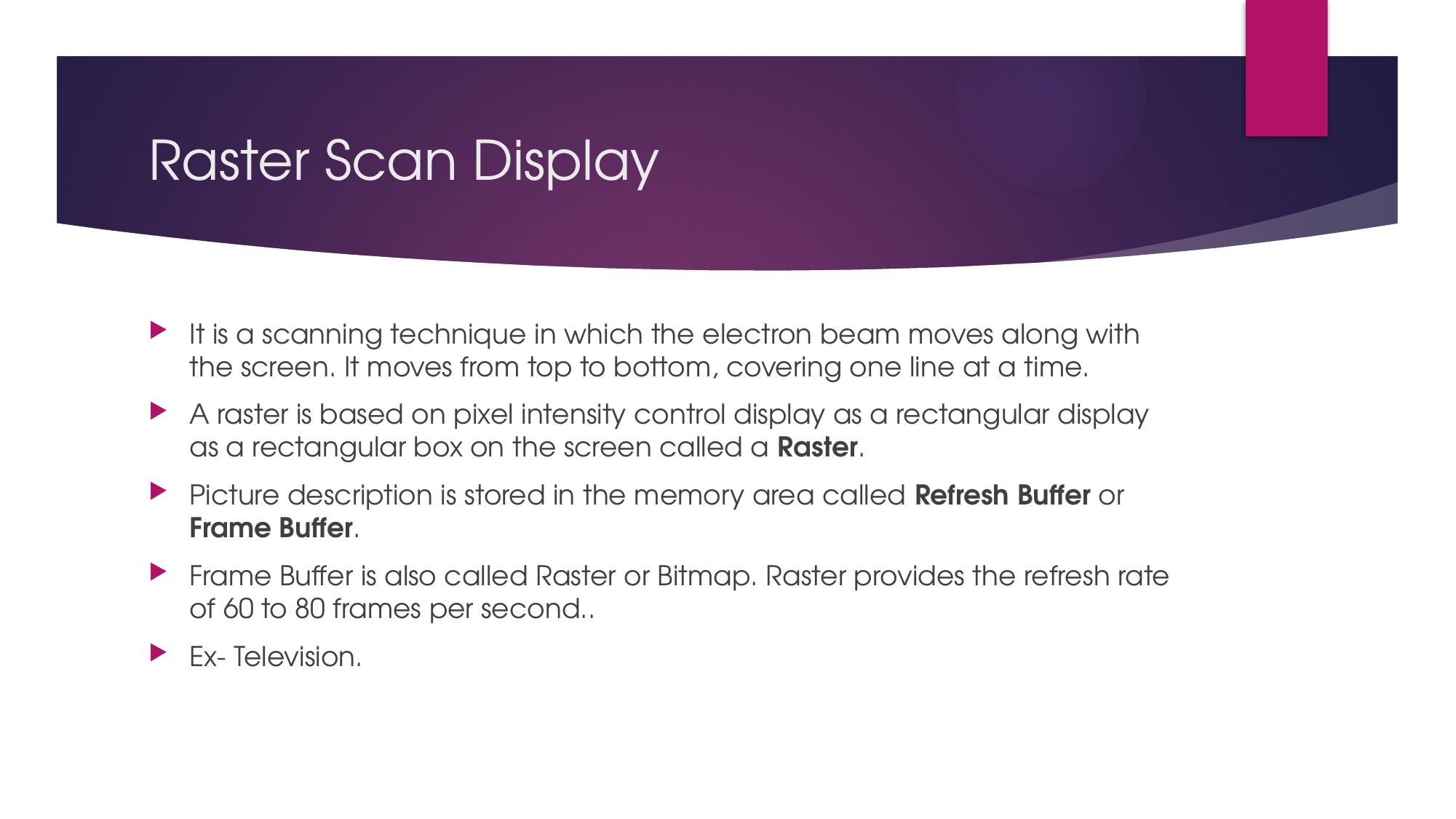

# Raster Scan Display
It is a scanning technique in which the electron beam moves along with the screen. It moves from top to bottom, covering one line at a time.
A raster is based on pixel intensity control display as a rectangular display as a rectangular box on the screen called a Raster.
Picture description is stored in the memory area called Refresh Buffer or Frame Buffer.
Frame Buffer is also called Raster or Bitmap. Raster provides the refresh rate of 60 to 80 frames per second..
Ex- Television.